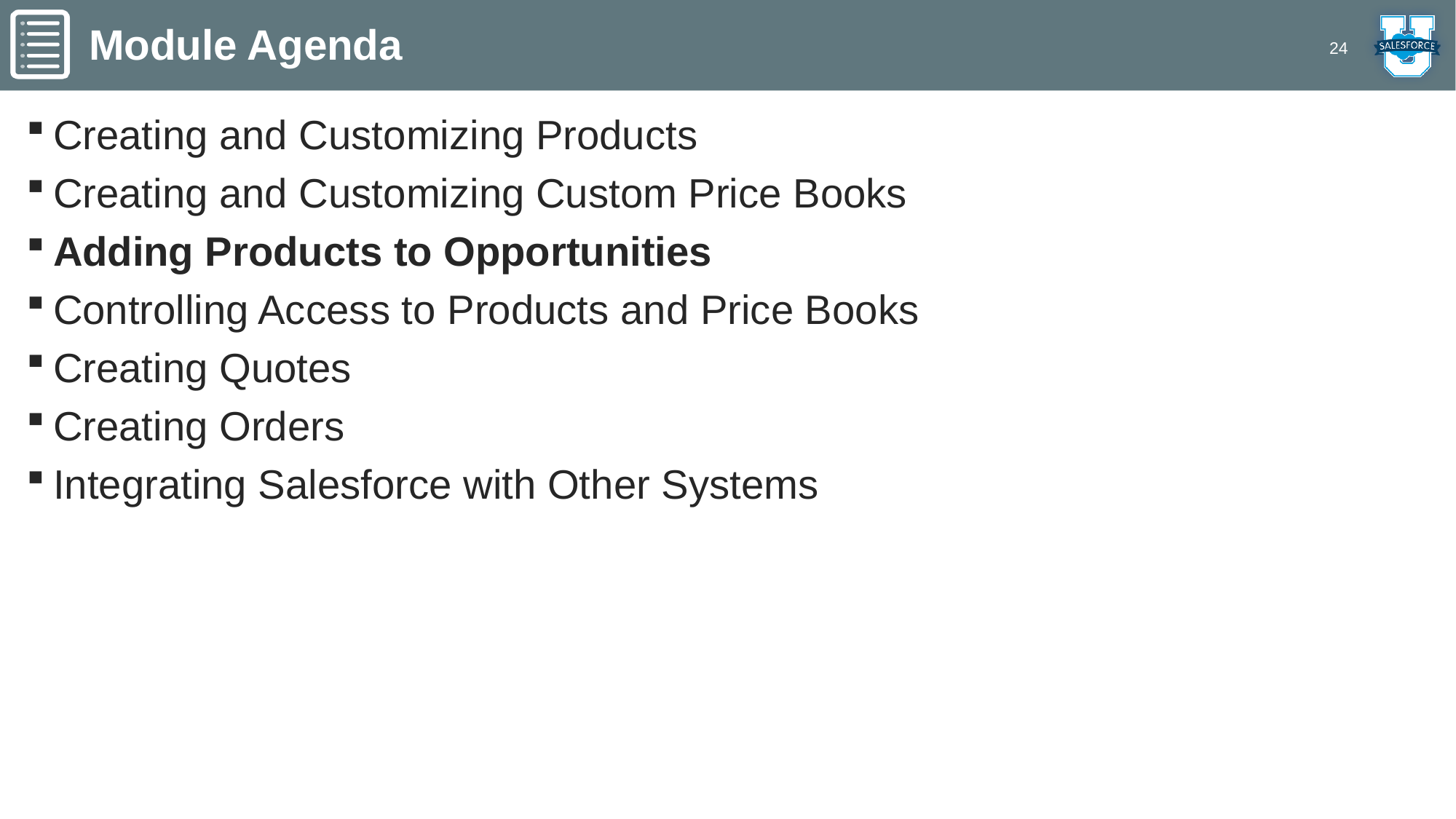

# Module Agenda
24
Creating and Customizing Products
Creating and Customizing Custom Price Books
Adding Products to Opportunities
Controlling Access to Products and Price Books
Creating Quotes
Creating Orders
Integrating Salesforce with Other Systems